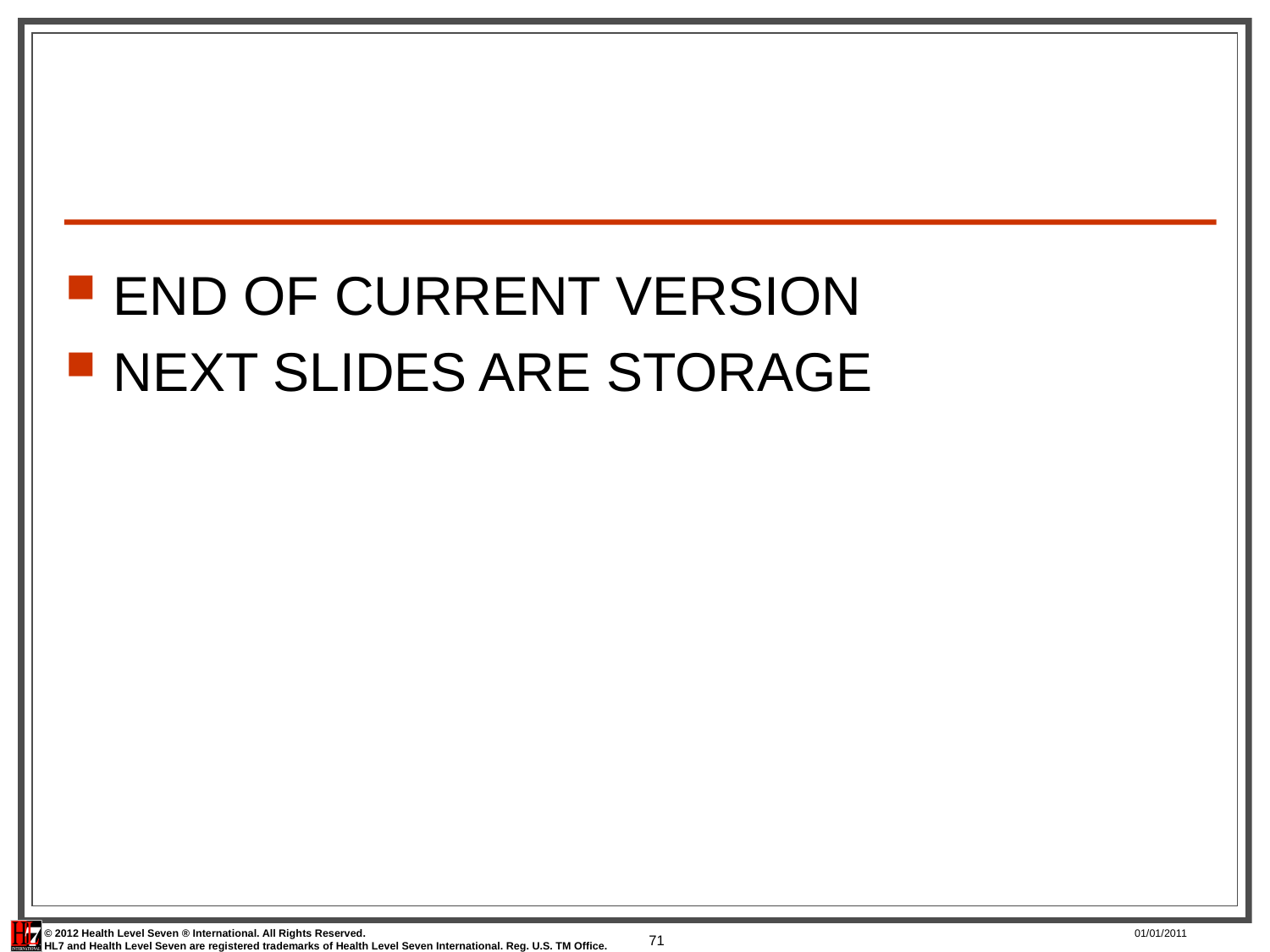

#
END OF CURRENT VERSION
NEXT SLIDES ARE STORAGE
71
01/01/2011